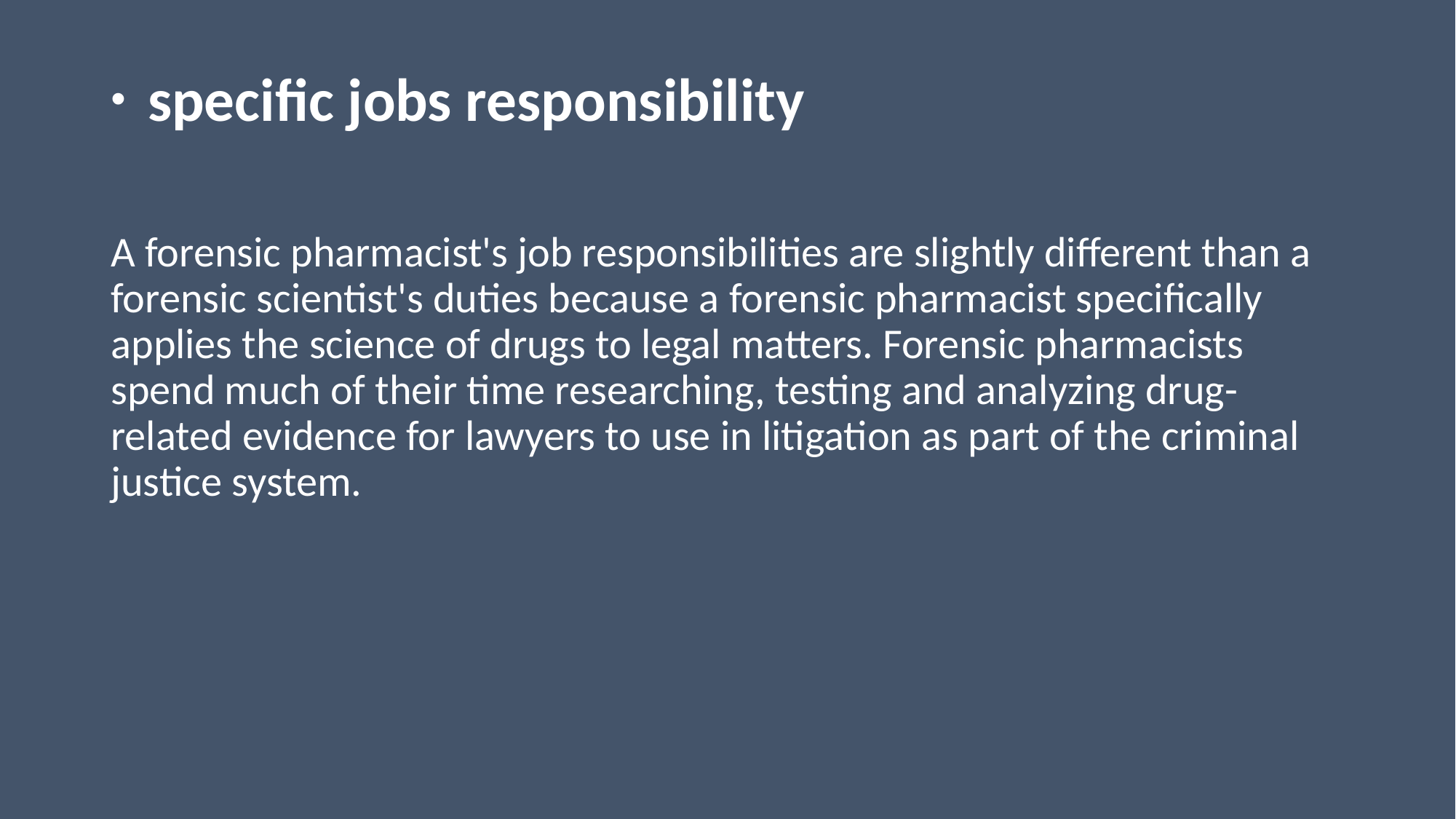

specific jobs responsibility

A forensic pharmacist's job responsibilities are slightly different than a forensic scientist's duties because a forensic pharmacist specifically applies the science of drugs to legal matters. Forensic pharmacists spend much of their time researching, testing and analyzing drug-related evidence for lawyers to use in litigation as part of the criminal justice system.